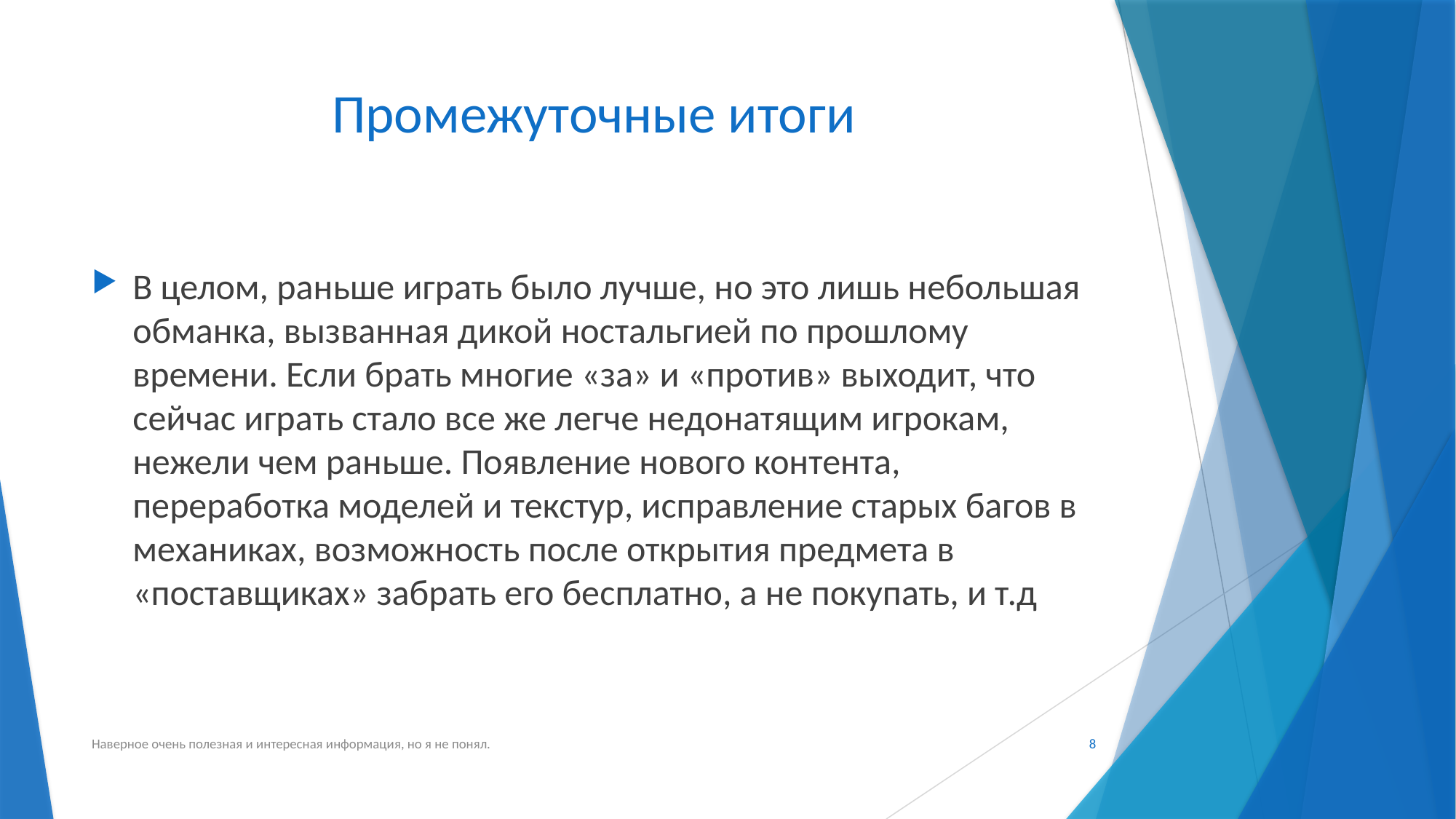

# Промежуточные итоги
В целом, раньше играть было лучше, но это лишь небольшая обманка, вызванная дикой ностальгией по прошлому времени. Если брать многие «за» и «против» выходит, что сейчас играть стало все же легче недонатящим игрокам, нежели чем раньше. Появление нового контента, переработка моделей и текстур, исправление старых багов в механиках, возможность после открытия предмета в «поставщиках» забрать его бесплатно, а не покупать, и т.д
Наверное очень полезная и интересная информация, но я не понял.
8